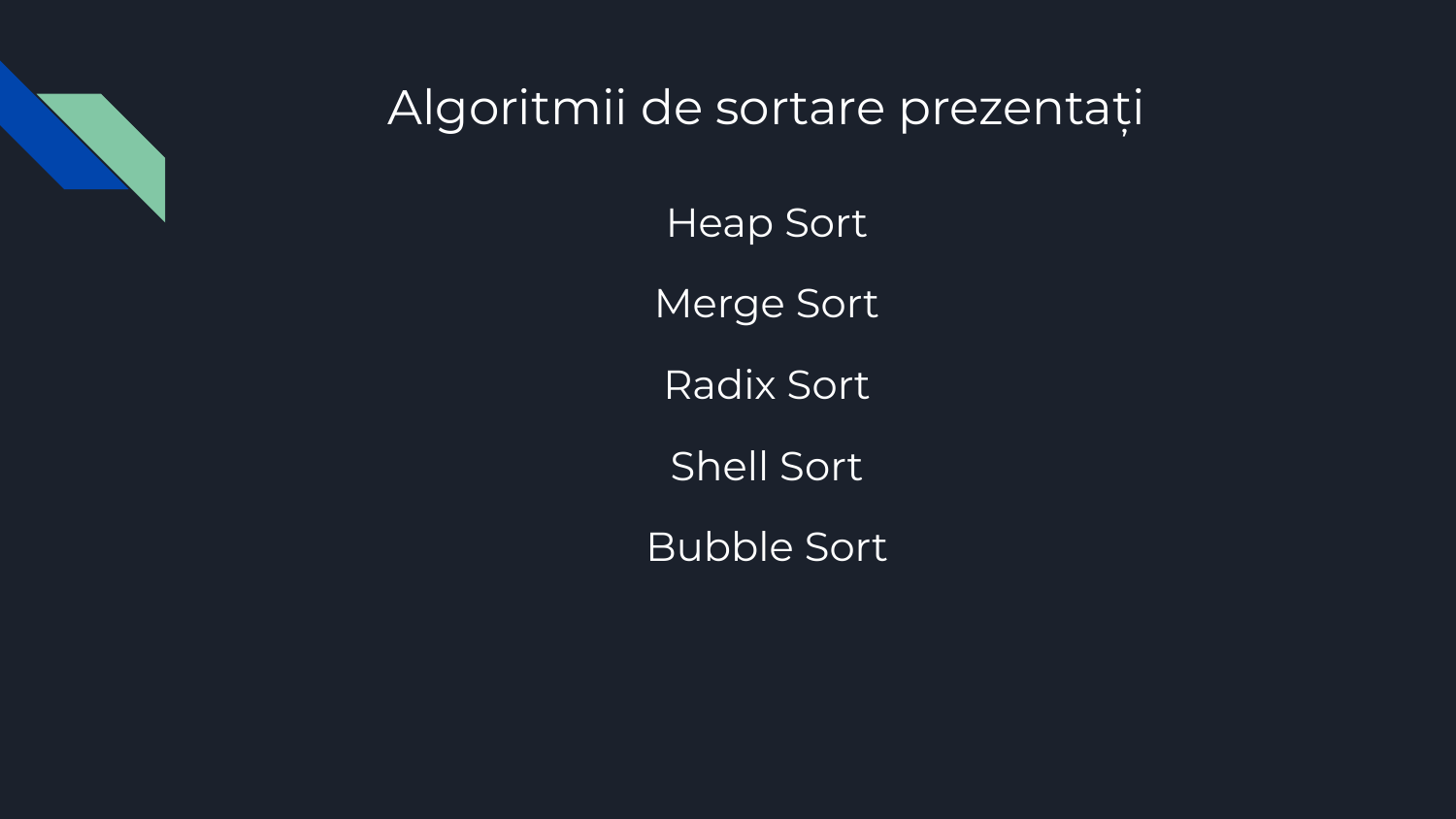

# Algoritmii de sortare prezentați
Heap Sort
Merge Sort
Radix Sort
Shell Sort
Bubble Sort